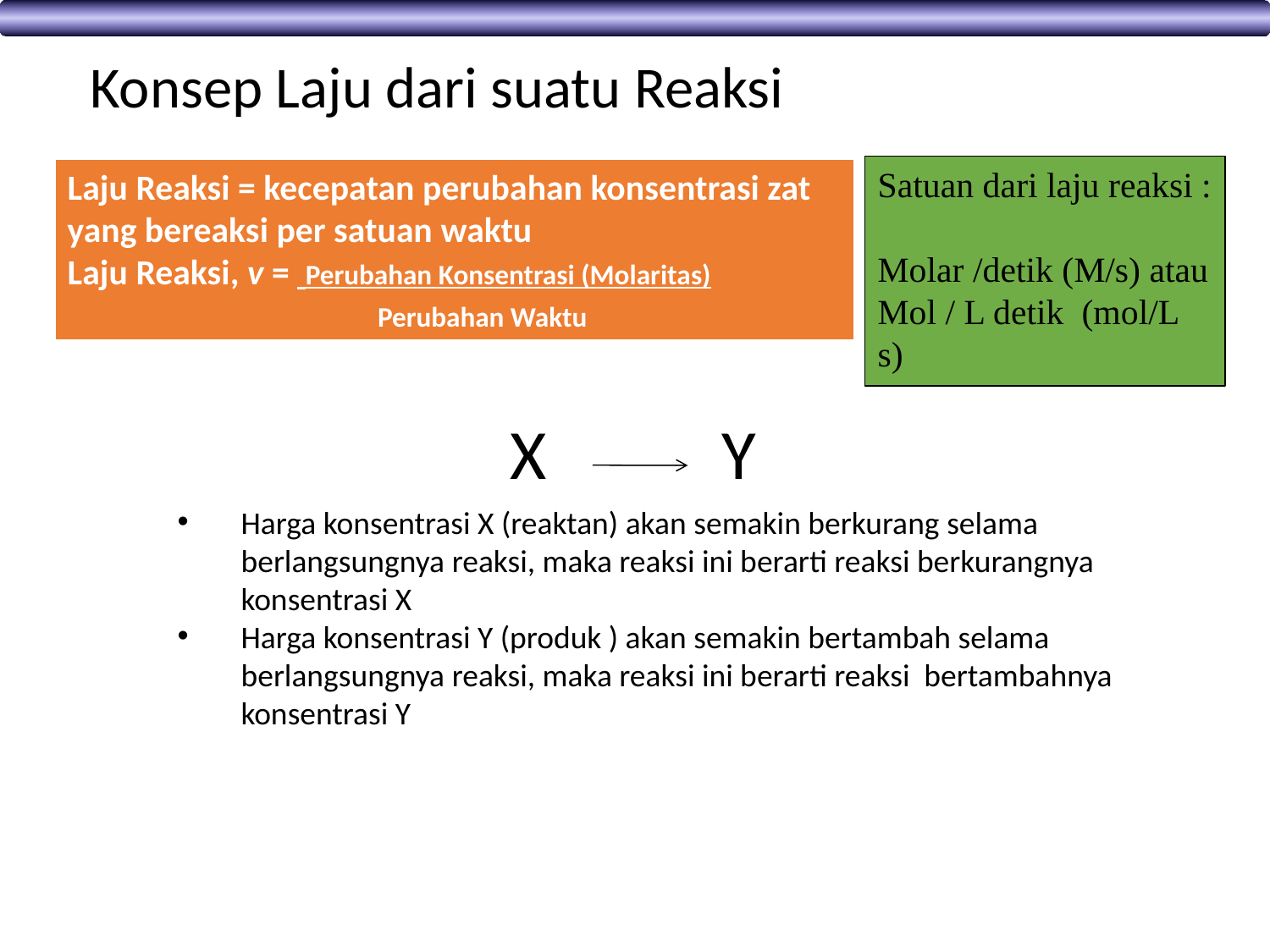

# Konsep Laju dari suatu Reaksi
Satuan dari laju reaksi :

Molar /detik (M/s) atau
Mol / L detik  (mol/L s)
Laju Reaksi = kecepatan perubahan konsentrasi zat yang bereaksi per satuan waktu
Laju Reaksi, v =  Perubahan Konsentrasi (Molaritas)
		       Perubahan Waktu
X
Y
Harga konsentrasi X (reaktan) akan semakin berkurang selama berlangsungnya reaksi, maka reaksi ini berarti reaksi berkurangnya konsentrasi X
Harga konsentrasi Y (produk ) akan semakin bertambah selama berlangsungnya reaksi, maka reaksi ini berarti reaksi  bertambahnya konsentrasi Y